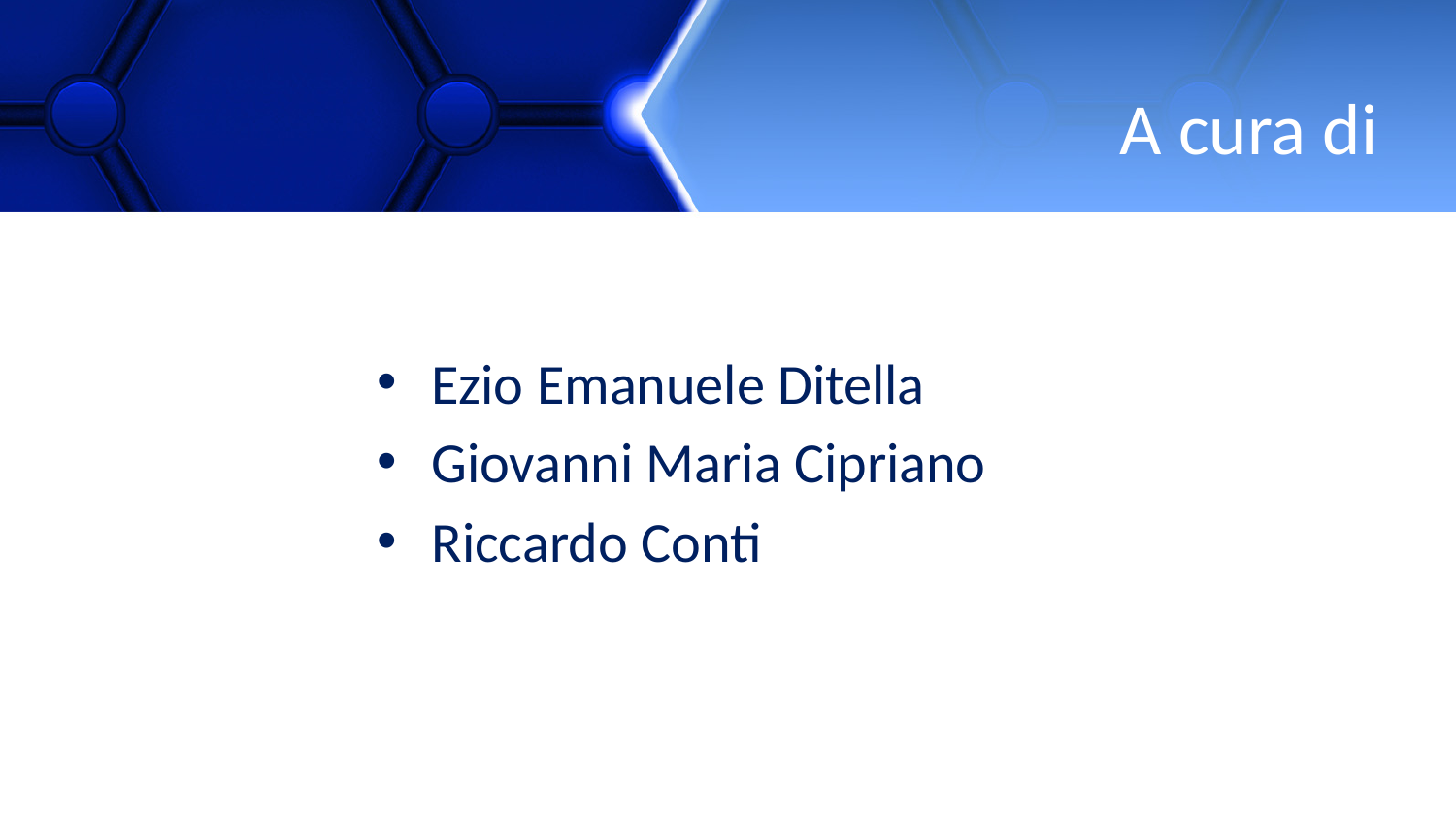

# A cura di
Ezio Emanuele Ditella
Giovanni Maria Cipriano
Riccardo Conti